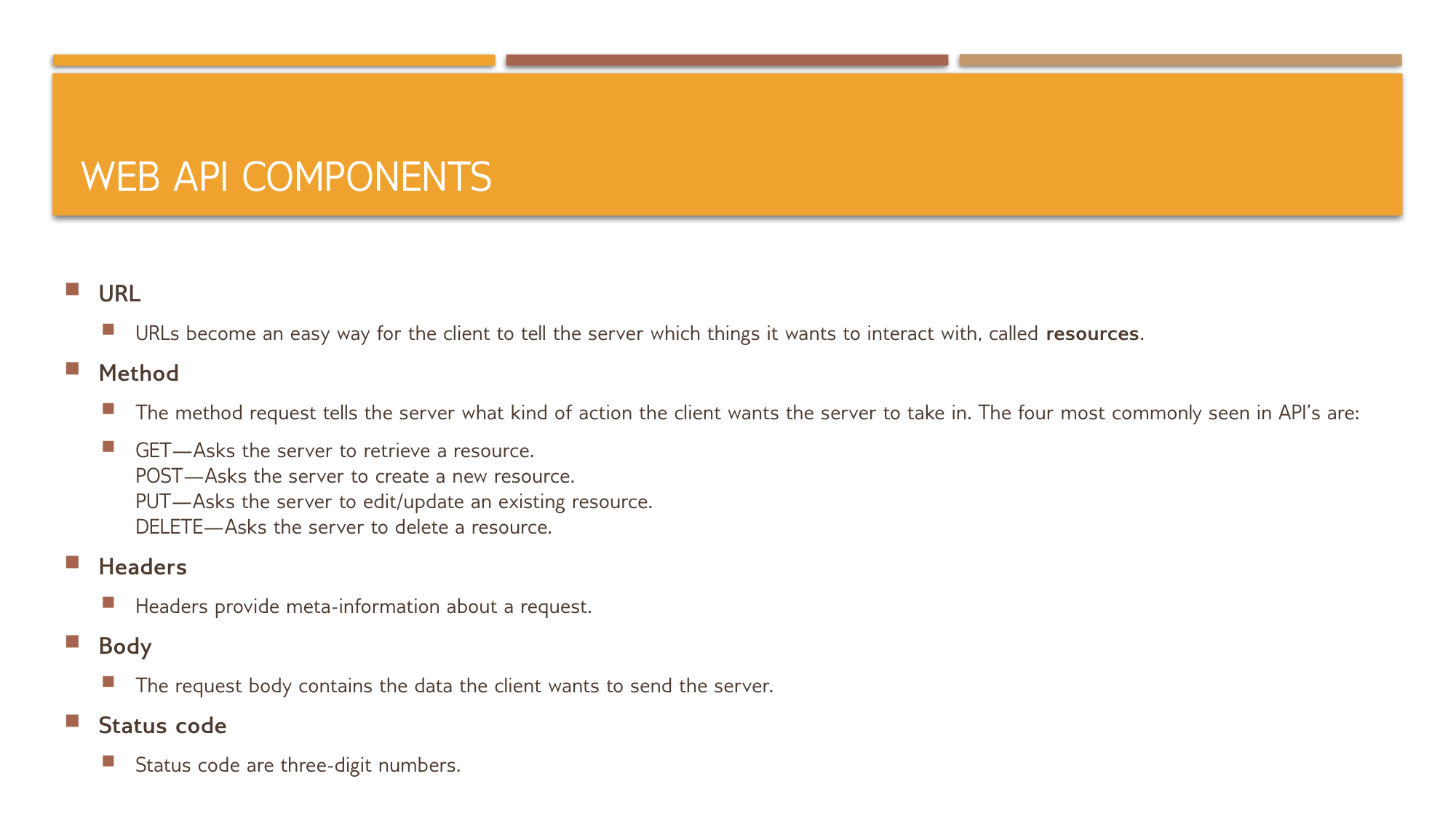

# Web API components
URL
URLs become an easy way for the client to tell the server which things it wants to interact with, called resources.
Method
The method request tells the server what kind of action the client wants the server to take in. The four most commonly seen in API’s are:
GET — Asks the server to retrieve a resource.
POST — Asks the server to create a new resource.
PUT — Asks the server to edit/update an existing resource.
DELETE — Asks the server to delete a resource.
Headers
Headers provide meta-information about a request.
Body
The request body contains the data the client wants to send the server.
Status code
Status code are three-digit numbers.